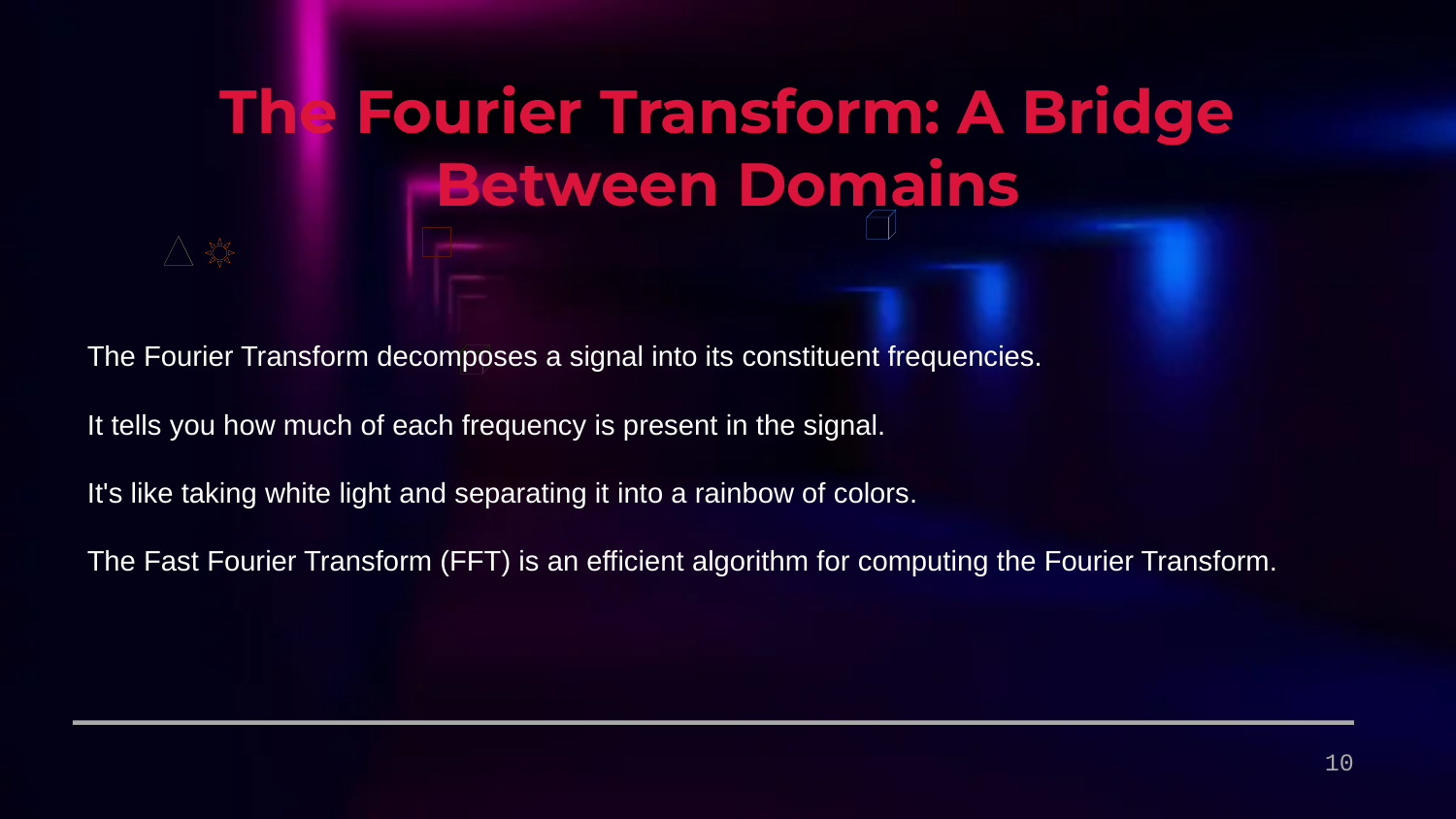

The Fourier Transform: A Bridge Between Domains

The Fourier Transform decomposes a signal into its constituent frequencies.

It tells you how much of each frequency is present in the signal.

It's like taking white light and separating it into a rainbow of colors.

The Fast Fourier Transform (FFT) is an efficient algorithm for computing the Fourier Transform.

10